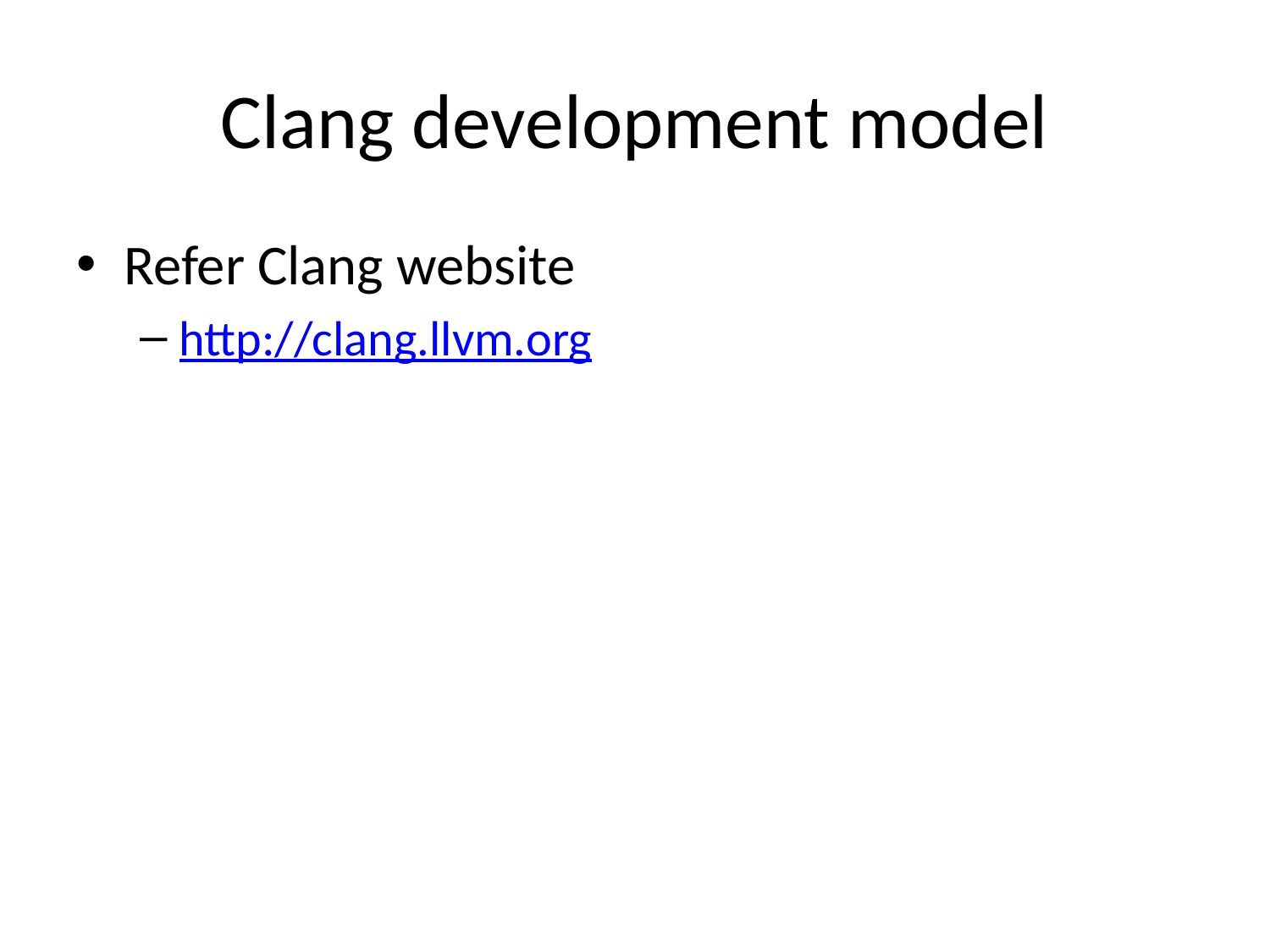

# Clang development model
Refer Clang website
http://clang.llvm.org